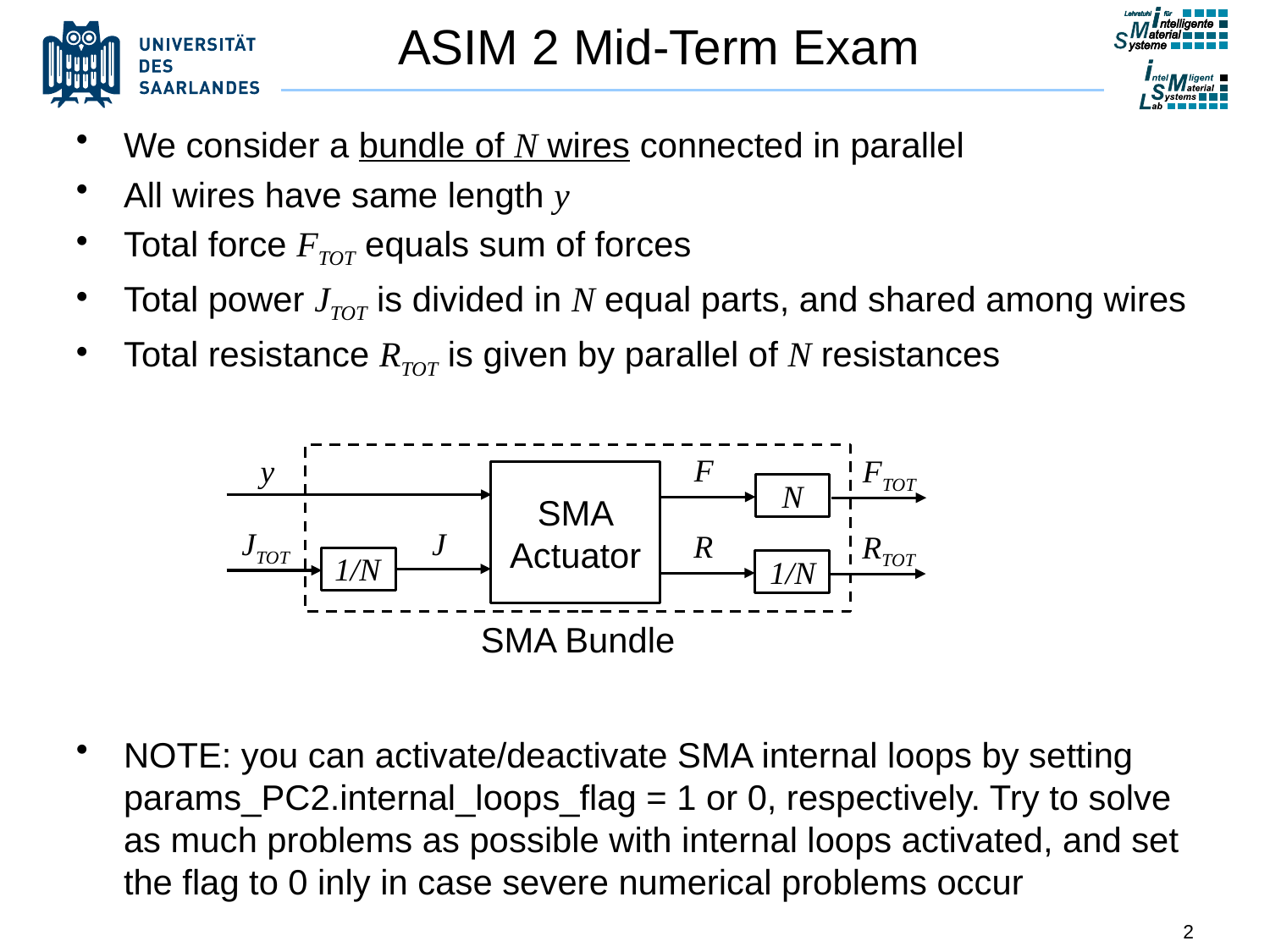

# ASIM 2 Mid-Term Exam
We consider a bundle of N wires connected in parallel
All wires have same length y
Total force FTOT equals sum of forces
Total power JTOT is divided in N equal parts, and shared among wires
Total resistance RTOT is given by parallel of N resistances

NOTE: you can activate/deactivate SMA internal loops by setting params_PC2.internal_loops_flag = 1 or 0, respectively. Try to solve as much problems as possible with internal loops activated, and set the flag to 0 inly in case severe numerical problems occur

F
y

FTOT

N

SMA
Actuator
J
JTOT
R
RTOT
1/N
1/N

SMA Bundle
2